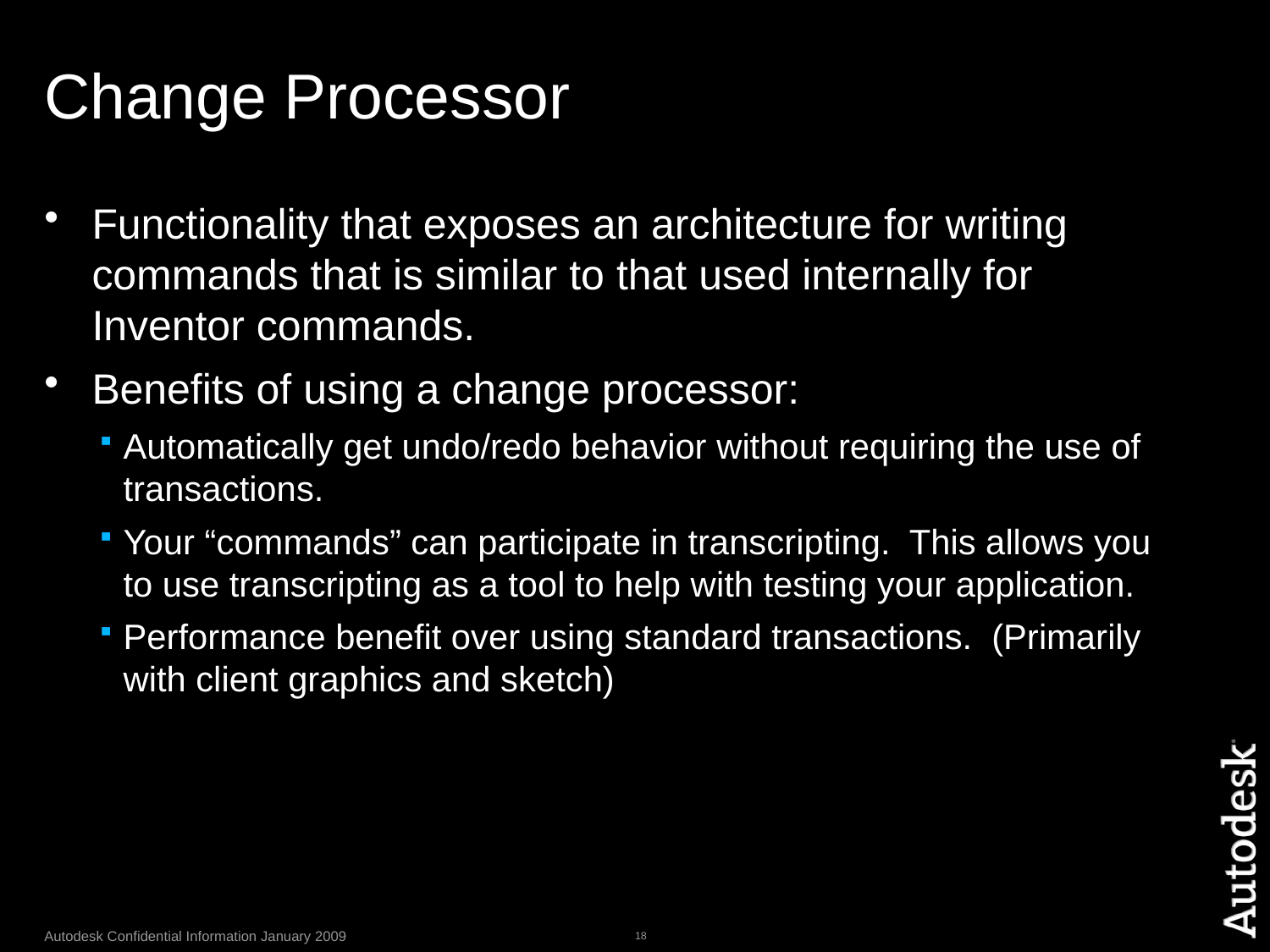

# Change Processor
Functionality that exposes an architecture for writing commands that is similar to that used internally for Inventor commands.
Benefits of using a change processor:
Automatically get undo/redo behavior without requiring the use of transactions.
Your “commands” can participate in transcripting.  This allows you to use transcripting as a tool to help with testing your application.
Performance benefit over using standard transactions.  (Primarily with client graphics and sketch)